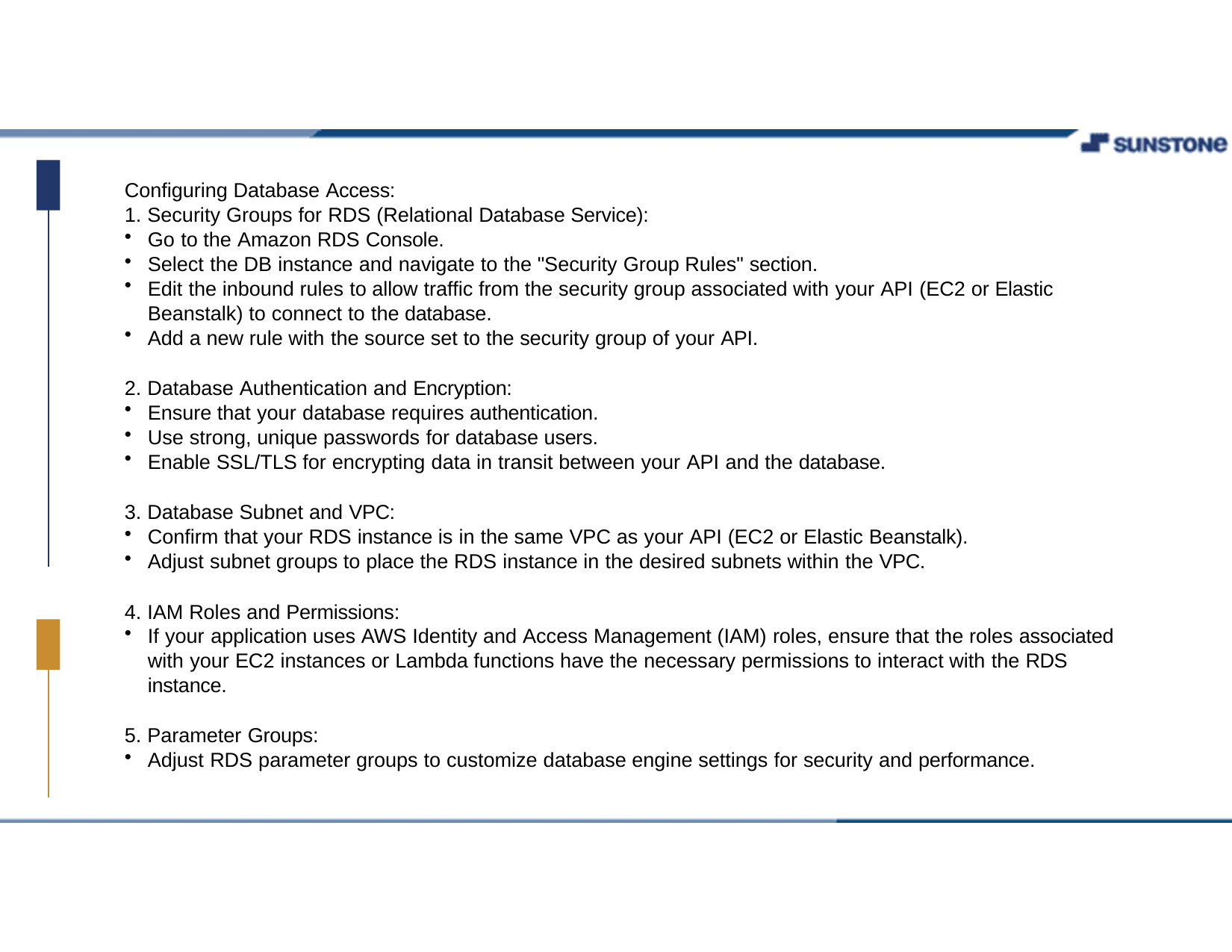

Configuring Database Access:
Security Groups for RDS (Relational Database Service):
Go to the Amazon RDS Console.
Select the DB instance and navigate to the "Security Group Rules" section.
Edit the inbound rules to allow traffic from the security group associated with your API (EC2 or Elastic Beanstalk) to connect to the database.
Add a new rule with the source set to the security group of your API.

Database Authentication and Encryption:
Ensure that your database requires authentication.
Use strong, unique passwords for database users.
Enable SSL/TLS for encrypting data in transit between your API and the database.

Database Subnet and VPC:
Confirm that your RDS instance is in the same VPC as your API (EC2 or Elastic Beanstalk).
Adjust subnet groups to place the RDS instance in the desired subnets within the VPC.

IAM Roles and Permissions:
If your application uses AWS Identity and Access Management (IAM) roles, ensure that the roles associated with your EC2 instances or Lambda functions have the necessary permissions to interact with the RDS instance.

Parameter Groups:
Adjust RDS parameter groups to customize database engine settings for security and performance.